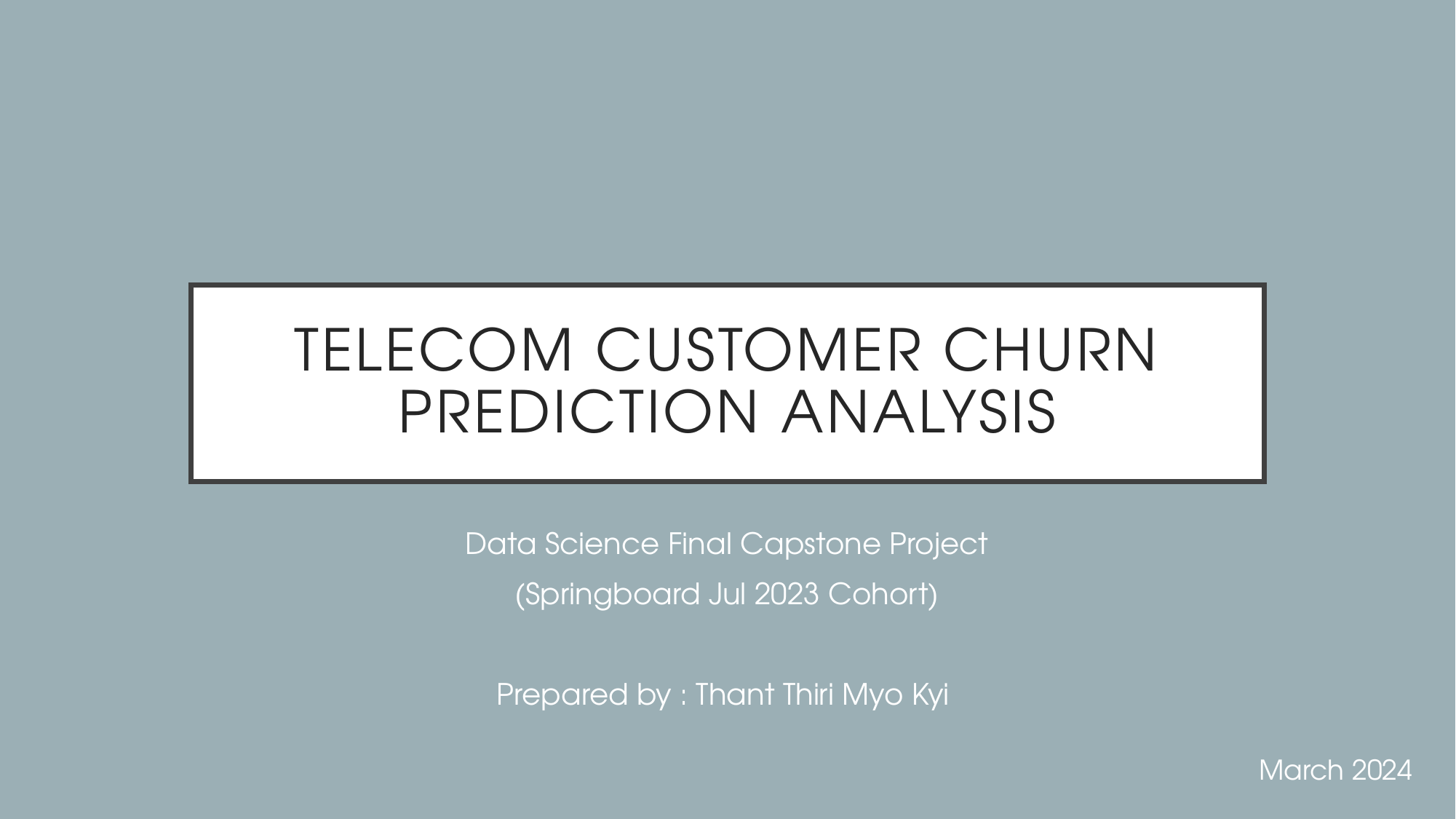

# telecom Customer Churn prediction analysis
Data Science Final Capstone Project
(Springboard Jul 2023 Cohort)

Prepared by : Thant Thiri Myo Kyi

March 2024